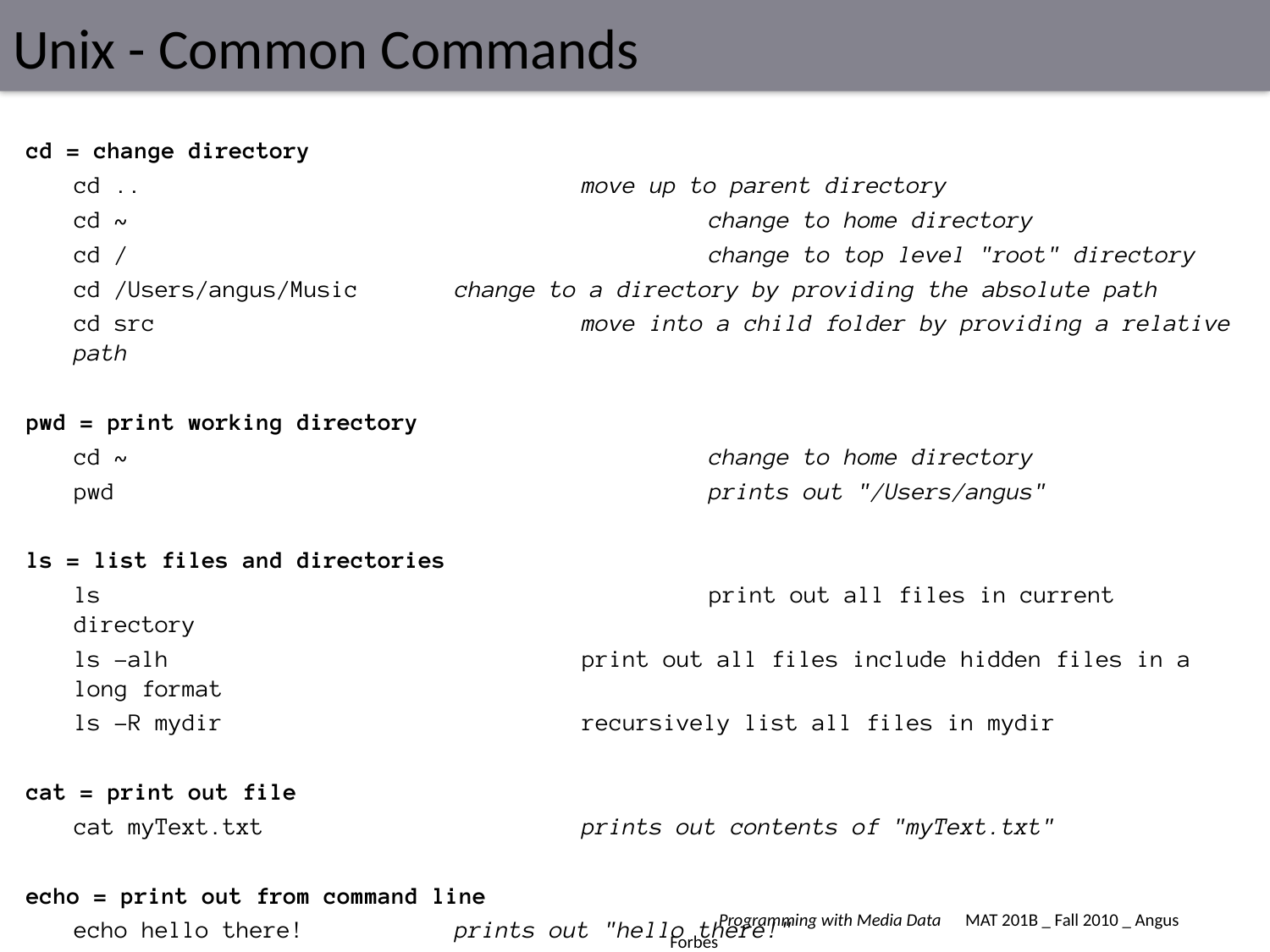

# Unix - Common Commands

cd = change directory
	cd .. 				move up to parent directory
	cd ~ 					change to home directory
	cd /					change to top level "root" directory
	cd /Users/angus/Music	change to a directory by providing the absolute path
	cd src				move into a child folder by providing a relative path

pwd = print working directory
 	cd ~					change to home directory
	pwd					prints out "/Users/angus"

ls = list files and directories
	ls					print out all files in current directory
	ls -alh				print out all files include hidden files in a long format
	ls -R mydir			recursively list all files in mydir

cat = print out file
	cat myText.txt			prints out contents of "myText.txt"

echo = print out from command line
	echo hello there!		prints out "hello there!"